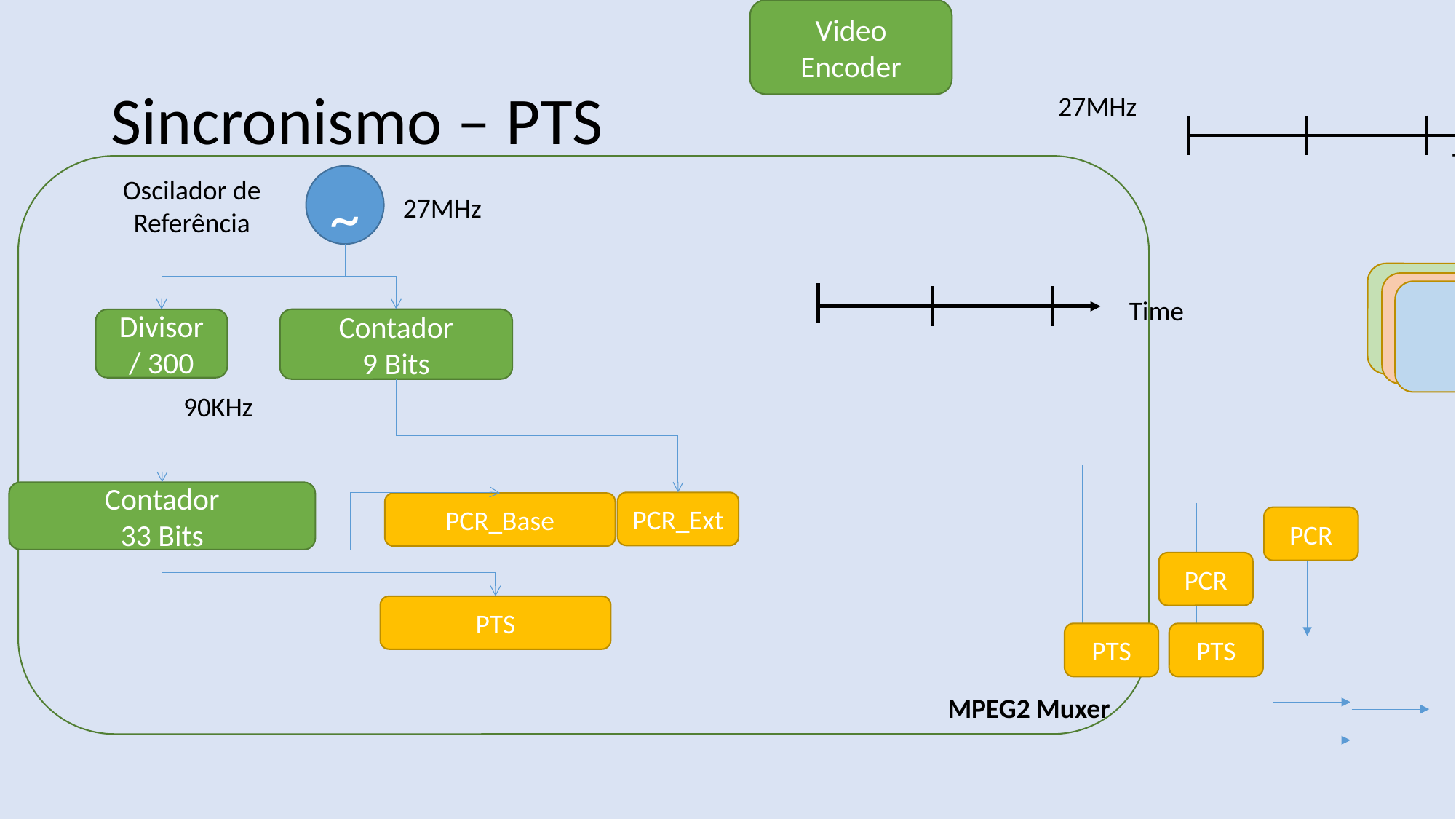

Video
Encoder
# Sincronismo – PTS
27MHz
Time

MPEG2 Muxer

~
Oscilador de Referência
27MHz

Time
Contador
9 Bits
Divisor
/ 300
90KHz
Contador
33 Bits
PCR_Ext
PCR_Base
PCR
PCR
PTS
PTS
PTS